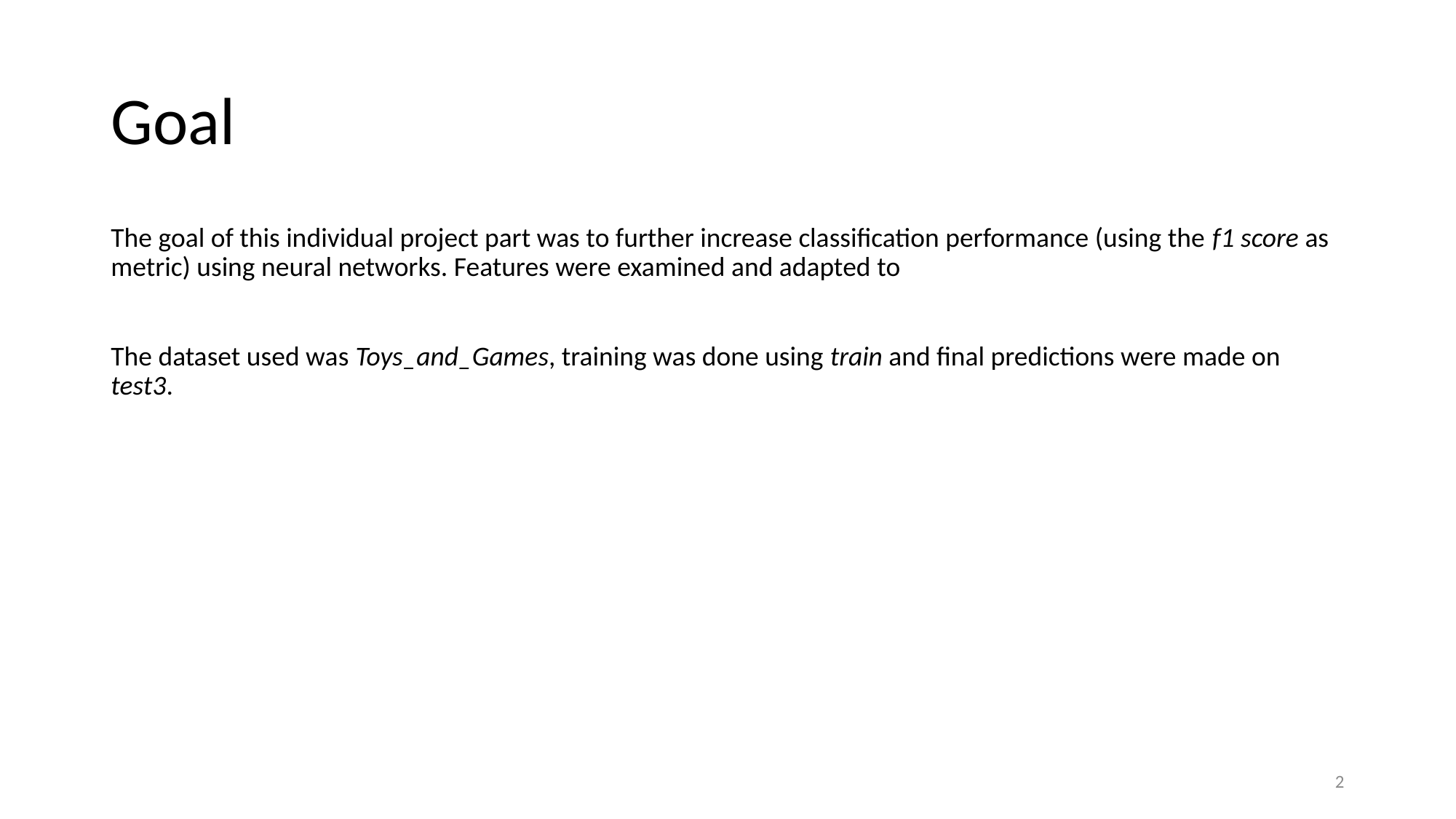

# Goal
The goal of this individual project part was to further increase classification performance (using the f1 score as metric) using neural networks. Features were examined and adapted to

The dataset used was Toys_and_Games, training was done using train and final predictions were made on test3.
2